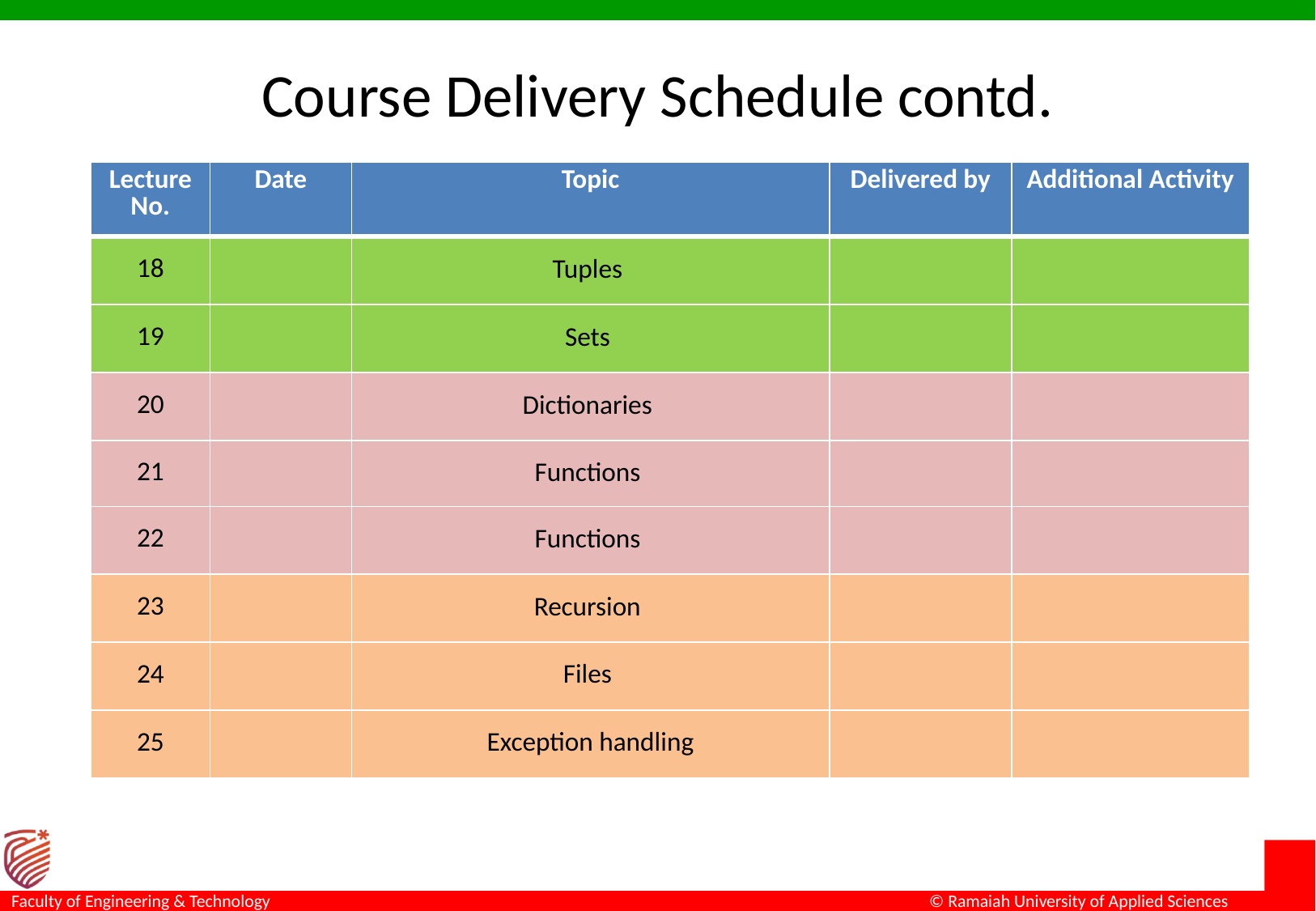

# Course Delivery Schedule contd.
| Lecture No. | Date | Topic | Delivered by | Additional Activity |
| --- | --- | --- | --- | --- |
| 18 |  | Tuples |  |  |
| 19 |  | Sets |  |  |
| 20 |  | Dictionaries |  |  |
| 21 |  | Functions |  |  |
| 22 |  | Functions |  |  |
| 23 |  | Recursion |  |  |
| 24 |  | Files |  |  |
| 25 |  | Exception handling |  |  |